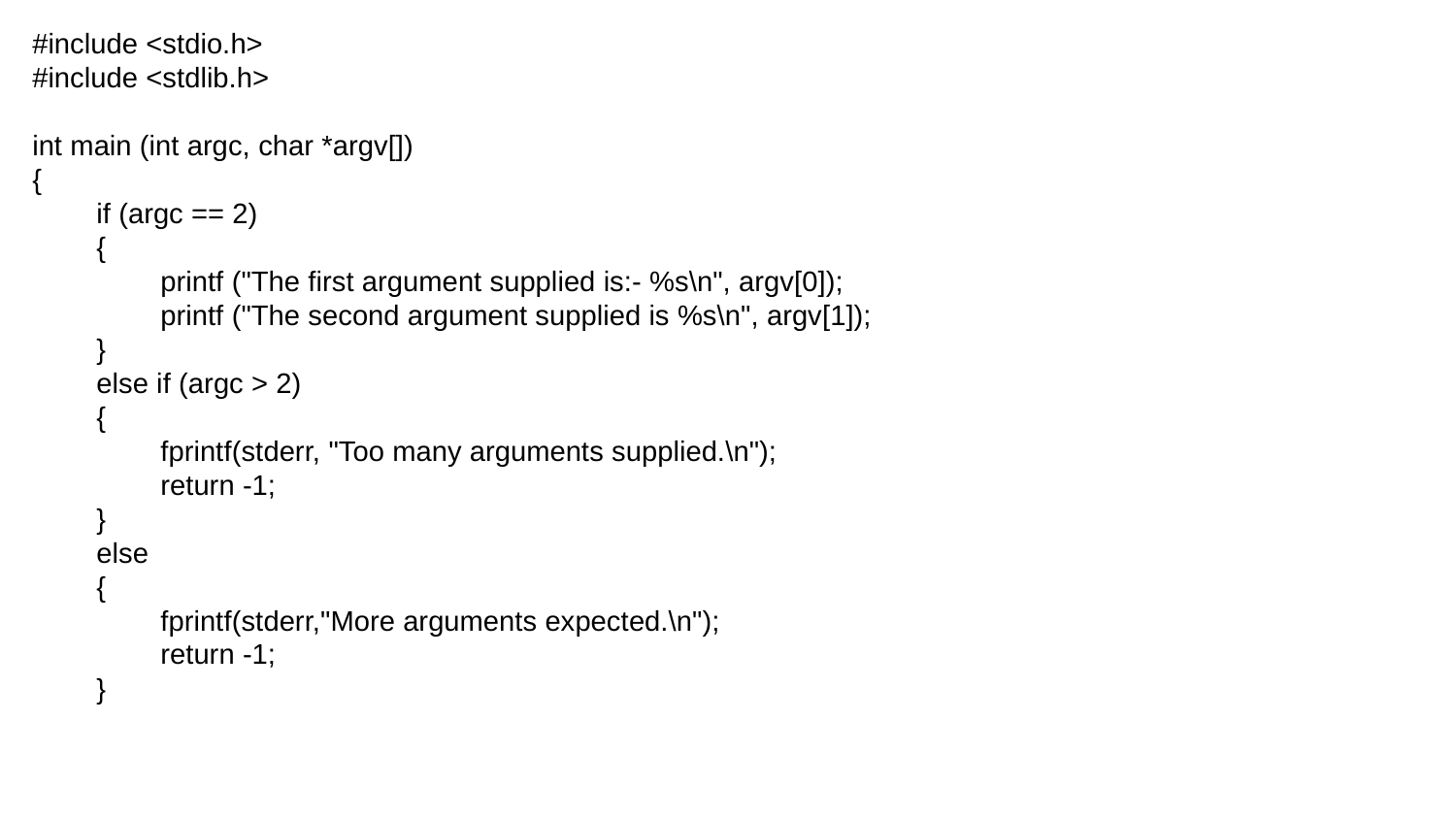

#include <stdio.h>
#include <stdlib.h>

int main (int argc, char *argv[])
{
        if (argc == 2)
        {
                printf ("The first argument supplied is:- %s\n", argv[0]);
                printf ("The second argument supplied is %s\n", argv[1]);
        }
        else if (argc > 2)
        {
                fprintf(stderr, "Too many arguments supplied.\n");
                return -1;
        }
        else
        {
                fprintf(stderr,"More arguments expected.\n");
                return -1;
        }